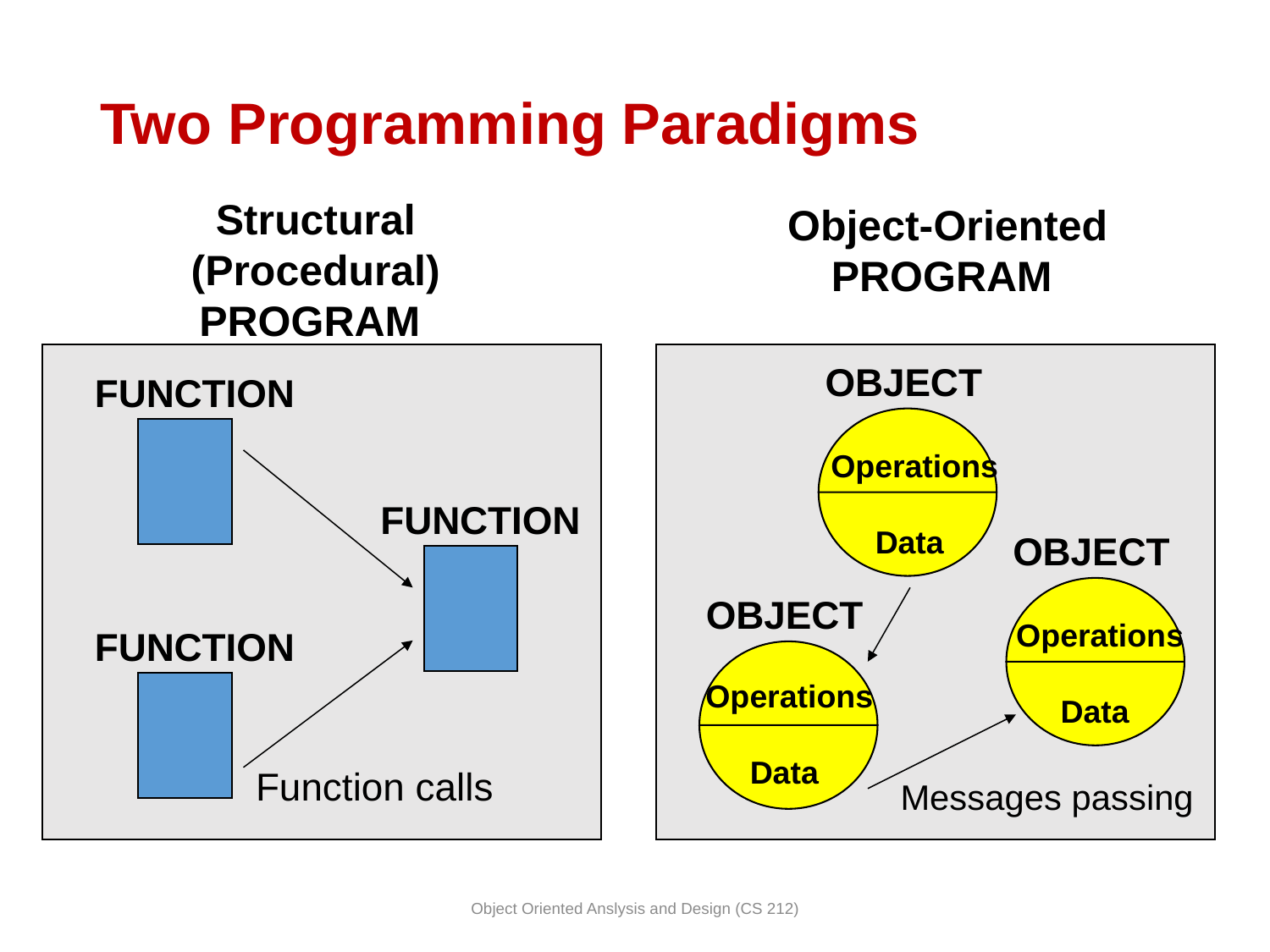

# Two Programming Paradigms
Structural (Procedural) PROGRAM
 Object-Oriented PROGRAM

OBJECT

Operations

     Data
FUNCTION

FUNCTION

OBJECT

Operations

     Data
OBJECT

Operations

     Data

FUNCTION

Function calls
Messages passing
Object Oriented Anslysis and Design (CS 212)